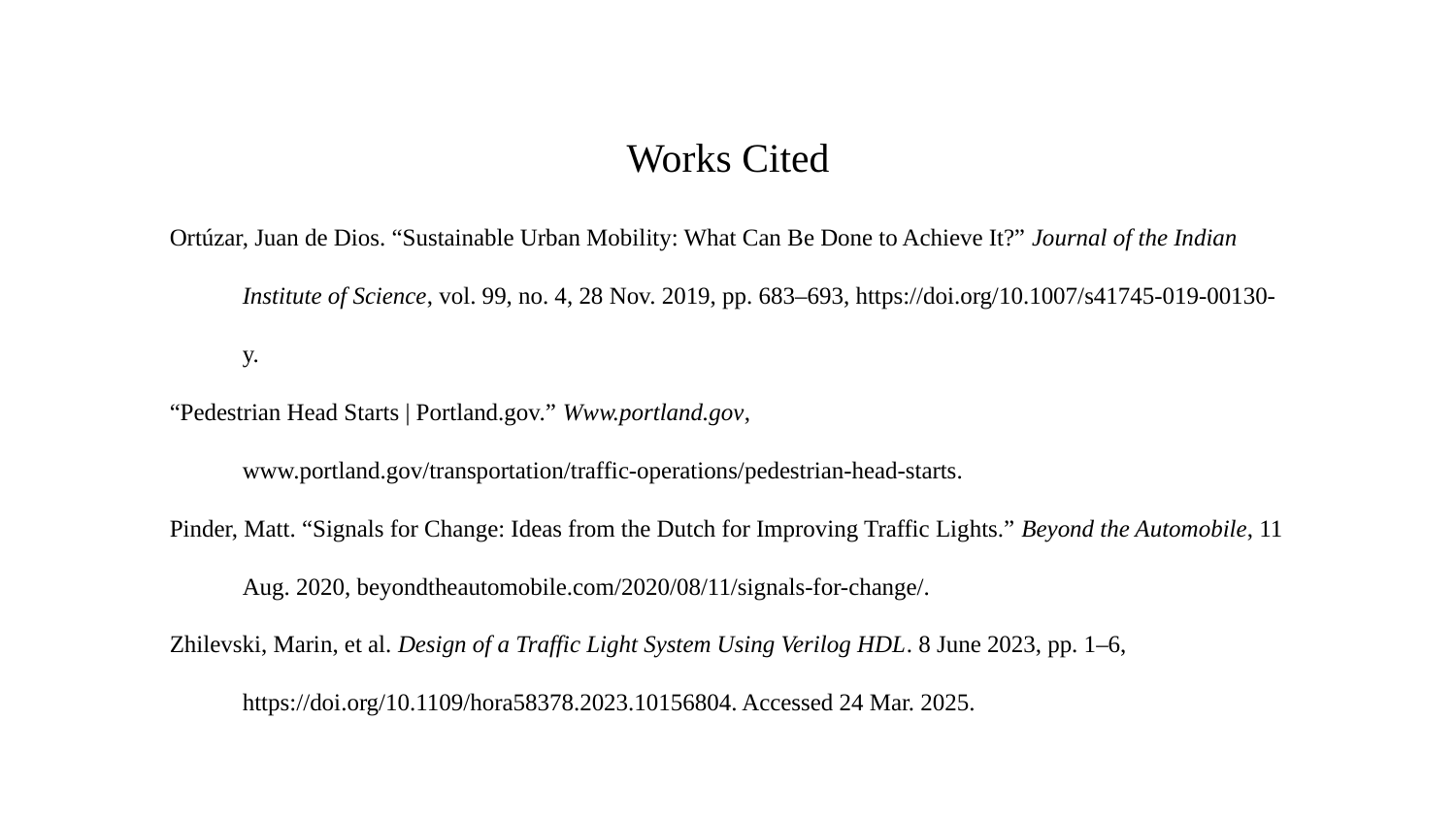

Works Cited
Ortúzar, Juan de Dios. “Sustainable Urban Mobility: What Can Be Done to Achieve It?” Journal of the Indian Institute of Science, vol. 99, no. 4, 28 Nov. 2019, pp. 683–693, https://doi.org/10.1007/s41745-019-00130-y.
“Pedestrian Head Starts | Portland.gov.” Www.portland.gov, www.portland.gov/transportation/traffic-operations/pedestrian-head-starts.
Pinder, Matt. “Signals for Change: Ideas from the Dutch for Improving Traffic Lights.” Beyond the Automobile, 11 Aug. 2020, beyondtheautomobile.com/2020/08/11/signals-for-change/.
Zhilevski, Marin, et al. Design of a Traffic Light System Using Verilog HDL. 8 June 2023, pp. 1–6, https://doi.org/10.1109/hora58378.2023.10156804. Accessed 24 Mar. 2025.